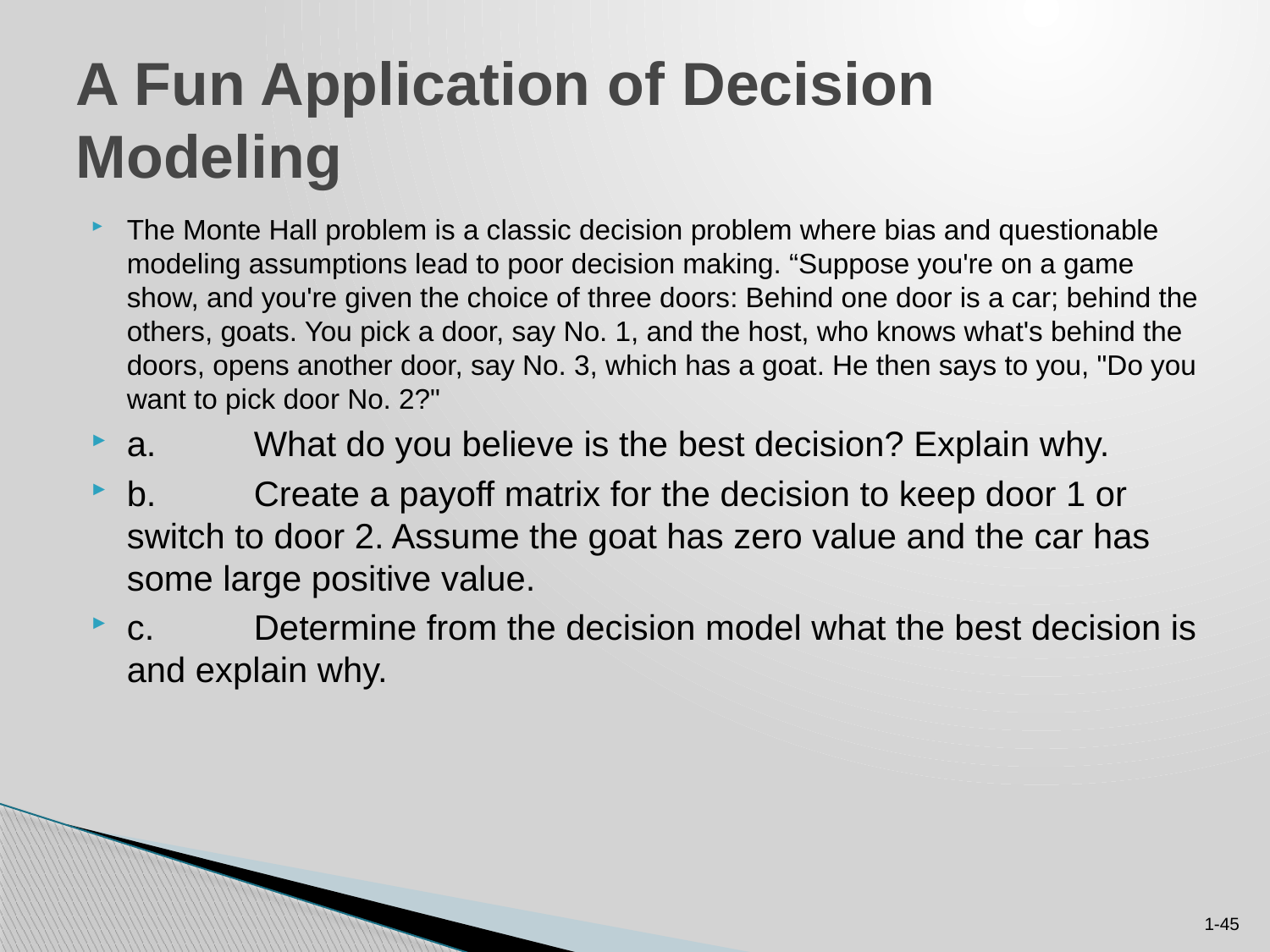

# A Fun Application of Decision Modeling
The Monte Hall problem is a classic decision problem where bias and questionable modeling assumptions lead to poor decision making. “Suppose you're on a game show, and you're given the choice of three doors: Behind one door is a car; behind the others, goats. You pick a door, say No. 1, and the host, who knows what's behind the doors, opens another door, say No. 3, which has a goat. He then says to you, "Do you want to pick door No. 2?"
a.	What do you believe is the best decision? Explain why.
b.	Create a payoff matrix for the decision to keep door 1 or switch to door 2. Assume the goat has zero value and the car has some large positive value.
c.	Determine from the decision model what the best decision is and explain why.

1-45